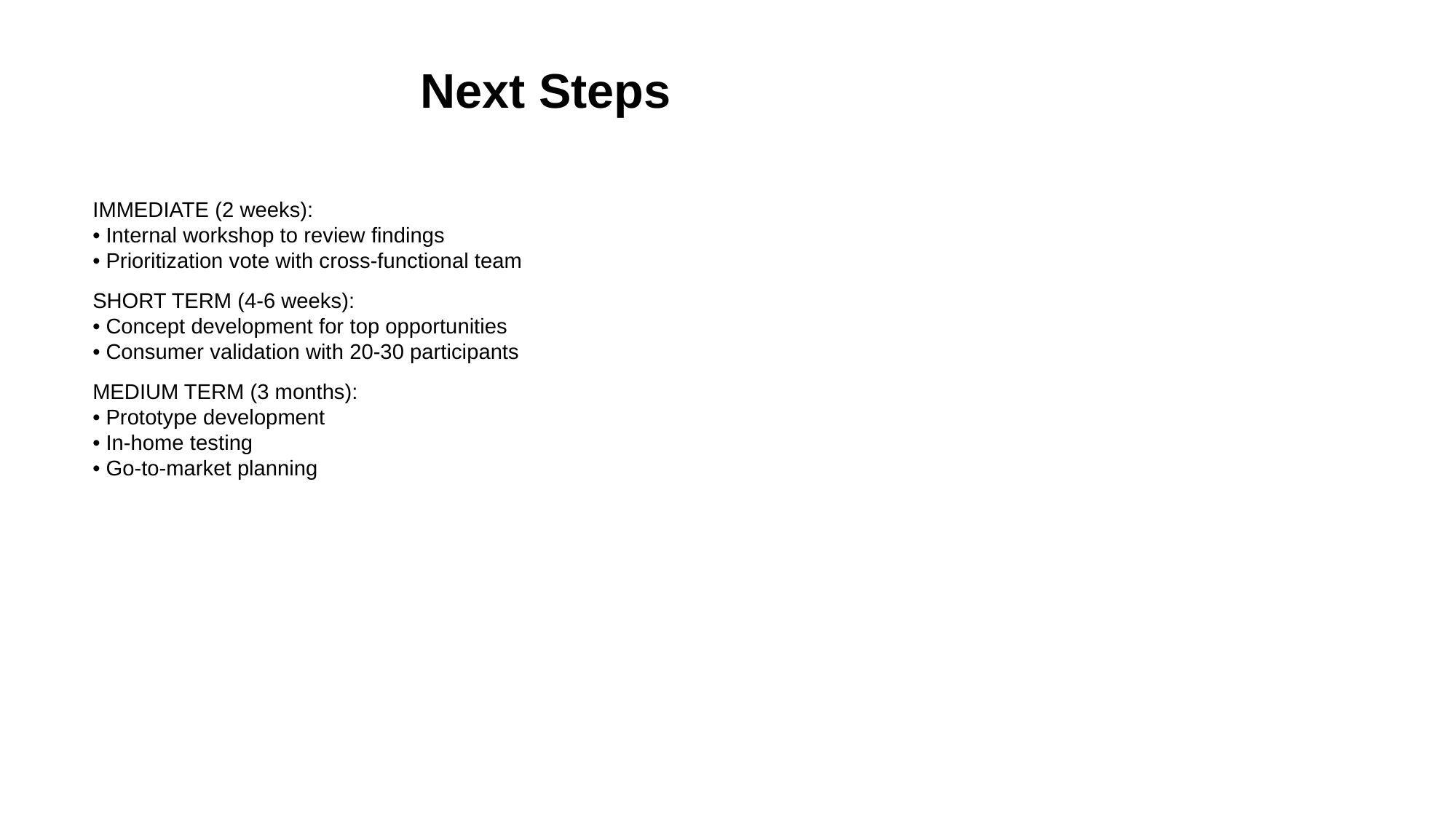

Next Steps
IMMEDIATE (2 weeks):
• Internal workshop to review findings
• Prioritization vote with cross-functional team

SHORT TERM (4-6 weeks):
• Concept development for top opportunities
• Consumer validation with 20-30 participants

MEDIUM TERM (3 months):
• Prototype development
• In-home testing
• Go-to-market planning